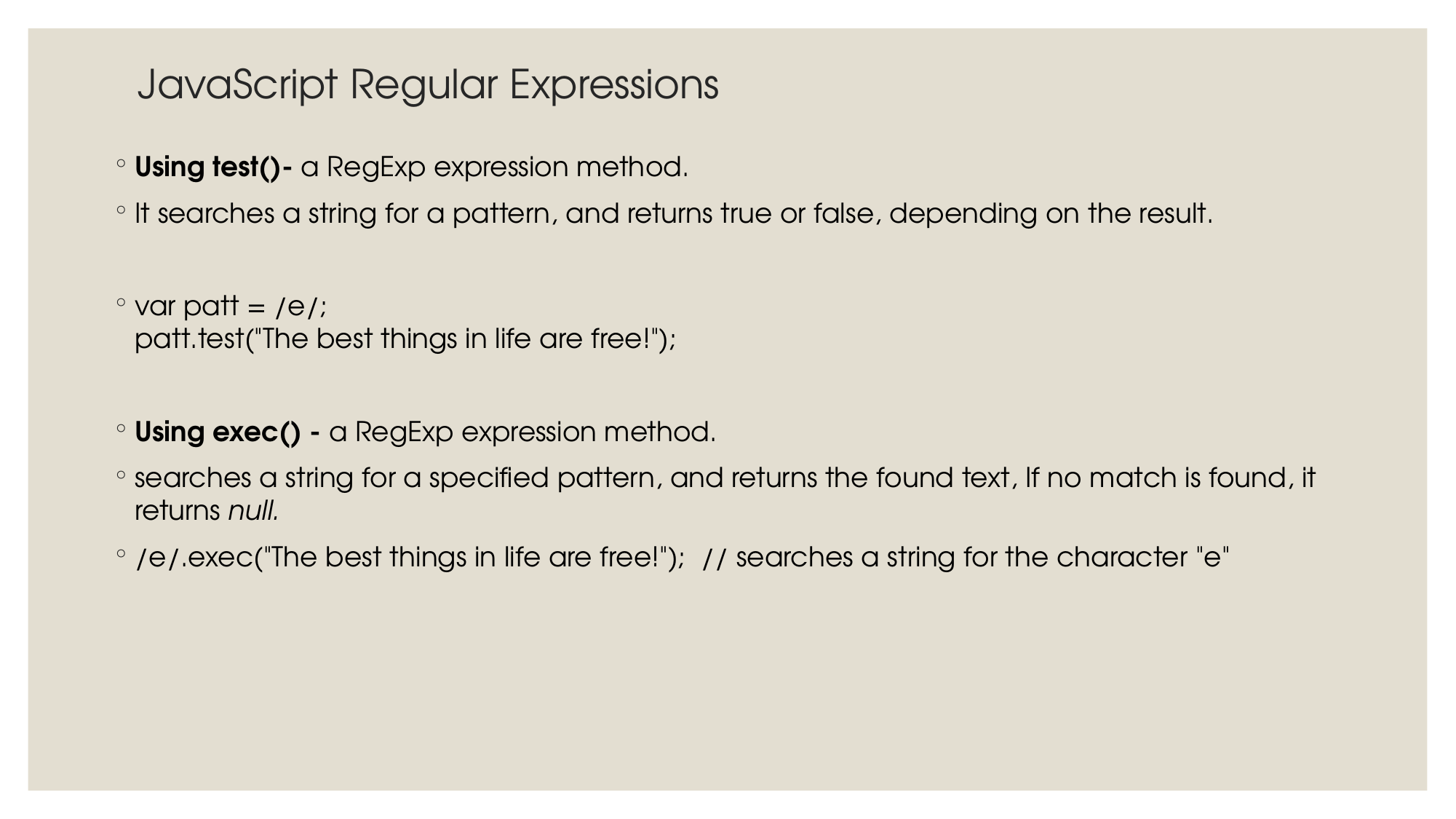

# JavaScript Regular Expressions
Using test()- a RegExp expression method.
It searches a string for a pattern, and returns true or false, depending on the result.

var patt = /e/;
patt.test("The best things in life are free!");

Using exec() - a RegExp expression method.
searches a string for a specified pattern, and returns the found text, If no match is found, it returns null.
/e/.exec("The best things in life are free!");  // searches a string for the character "e"